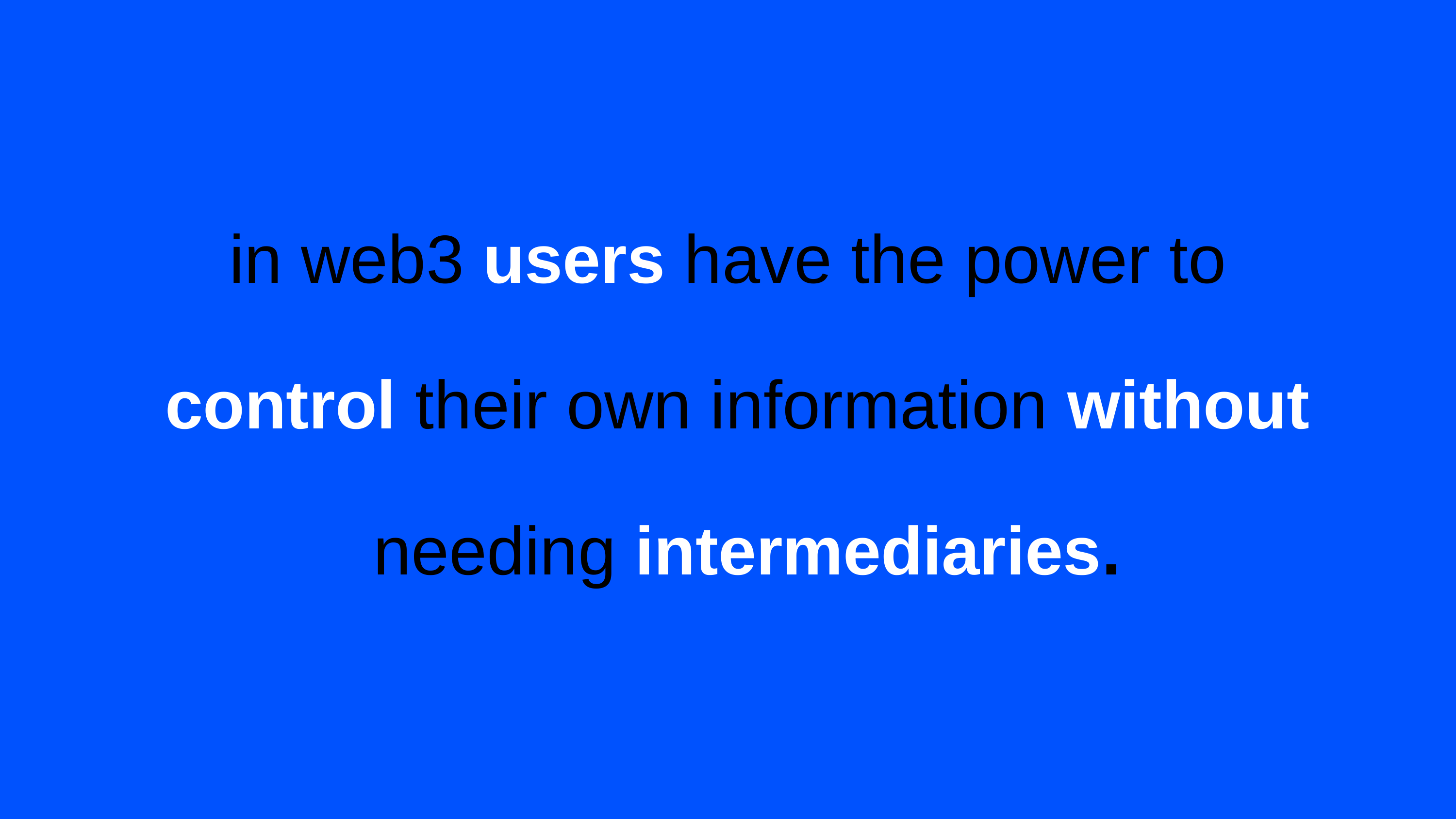

in web3 users have the power to

 control their own information without

  needing intermediaries.